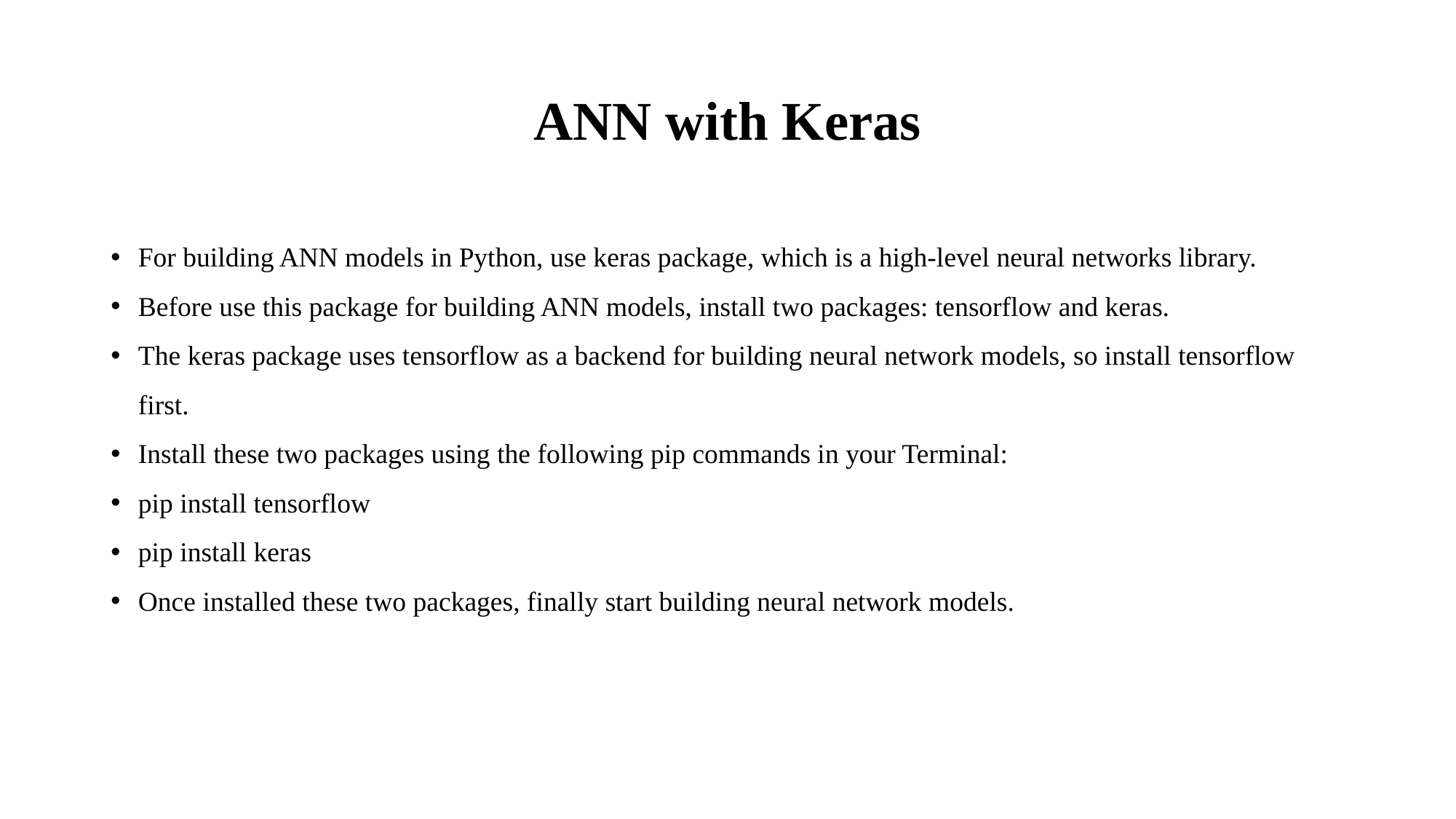

# ANN with Keras
For building ANN models in Python, use keras package, which is a high-level neural networks library.
Before use this package for building ANN models, install two packages: tensorflow and keras.
The keras package uses tensorflow as a backend for building neural network models, so install tensorflow first.
Install these two packages using the following pip commands in your Terminal:
pip install tensorflow
pip install keras
Once installed these two packages, finally start building neural network models.